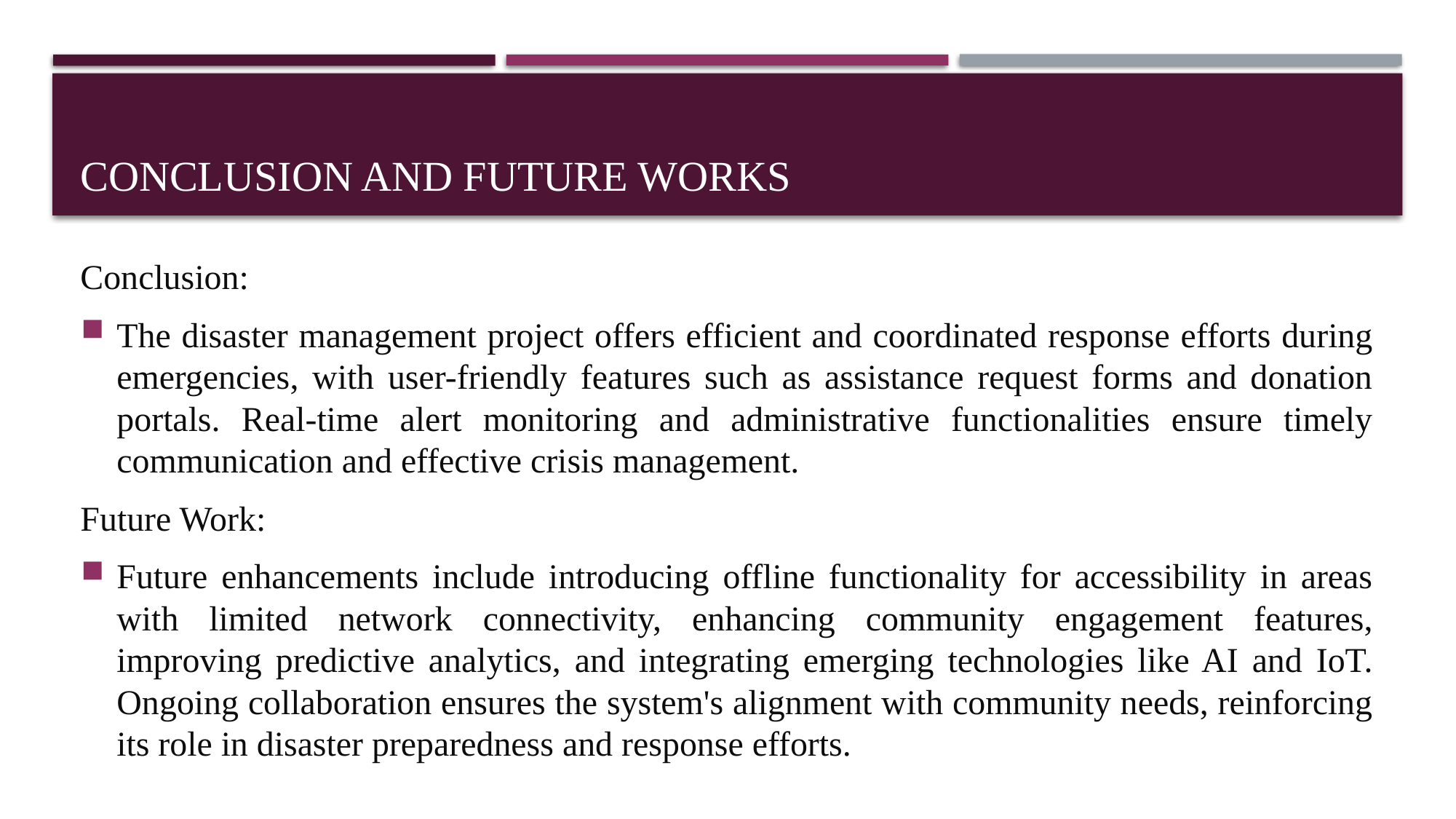

# Conclusion anD FUTURE WORKS

Conclusion:
The disaster management project offers efficient and coordinated response efforts during emergencies, with user-friendly features such as assistance request forms and donation portals. Real-time alert monitoring and administrative functionalities ensure timely communication and effective crisis management.
Future Work:
Future enhancements include introducing offline functionality for accessibility in areas with limited network connectivity, enhancing community engagement features, improving predictive analytics, and integrating emerging technologies like AI and IoT. Ongoing collaboration ensures the system's alignment with community needs, reinforcing its role in disaster preparedness and response efforts.